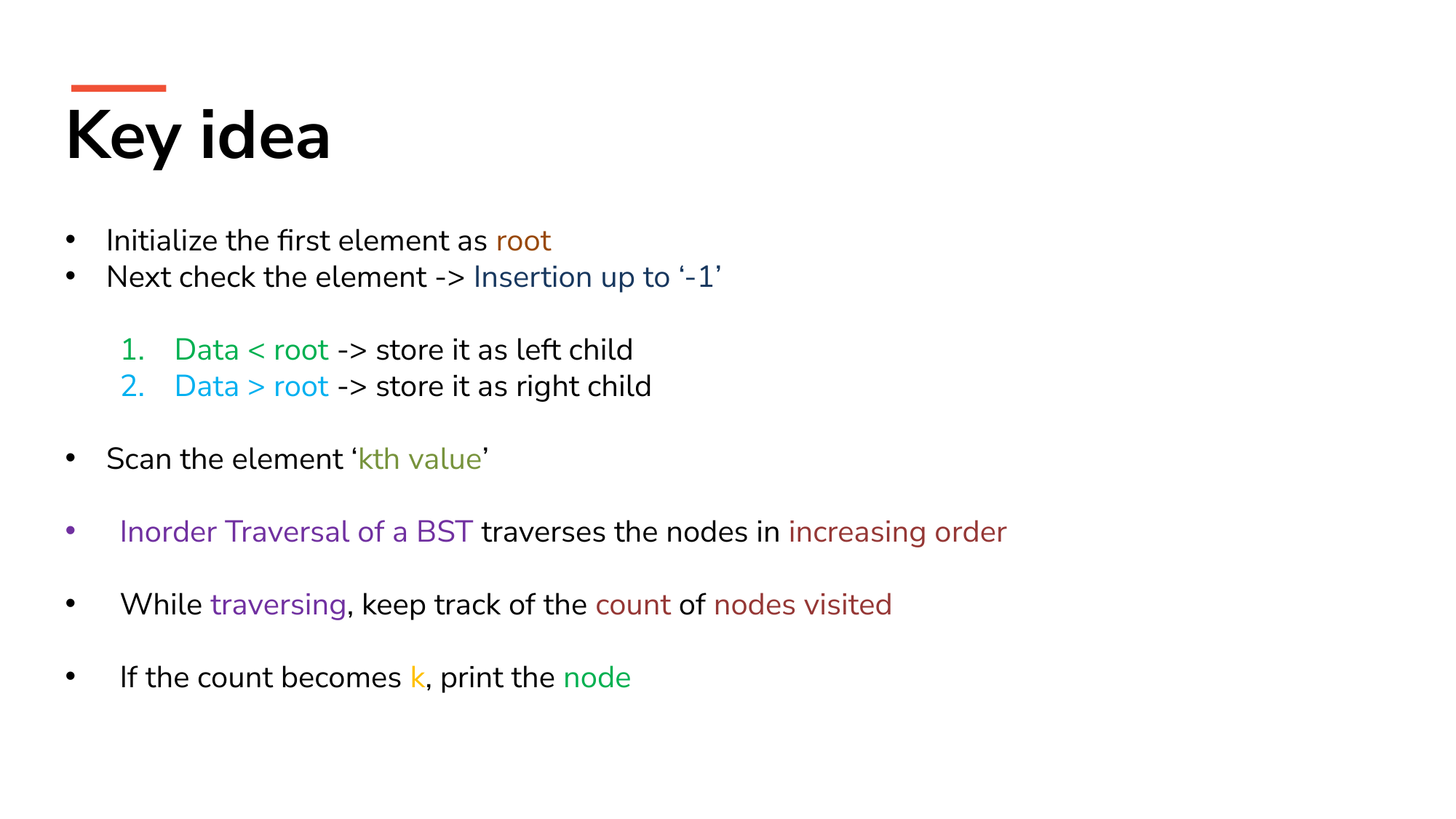

Key idea

Initialize the first element as root
Next check the element -> Insertion up to ‘-1’

Data < root -> store it as left child
Data > root -> store it as right child

Scan the element ‘kth value’

Inorder Traversal of a BST traverses the nodes in increasing order

While traversing, keep track of the count of nodes visited

If the count becomes k, print the node